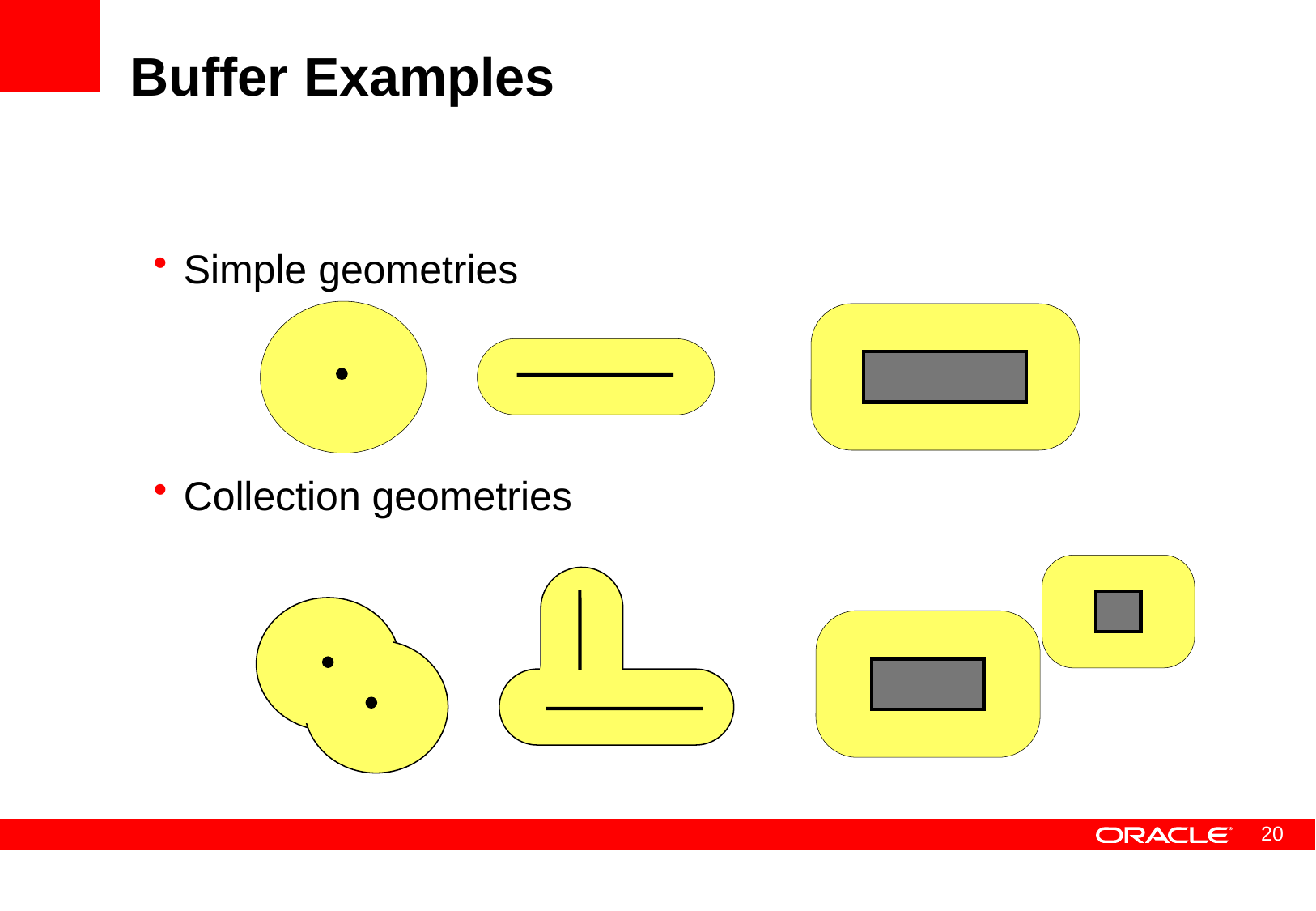

# Buffer Examples
Simple geometries

Collection geometries